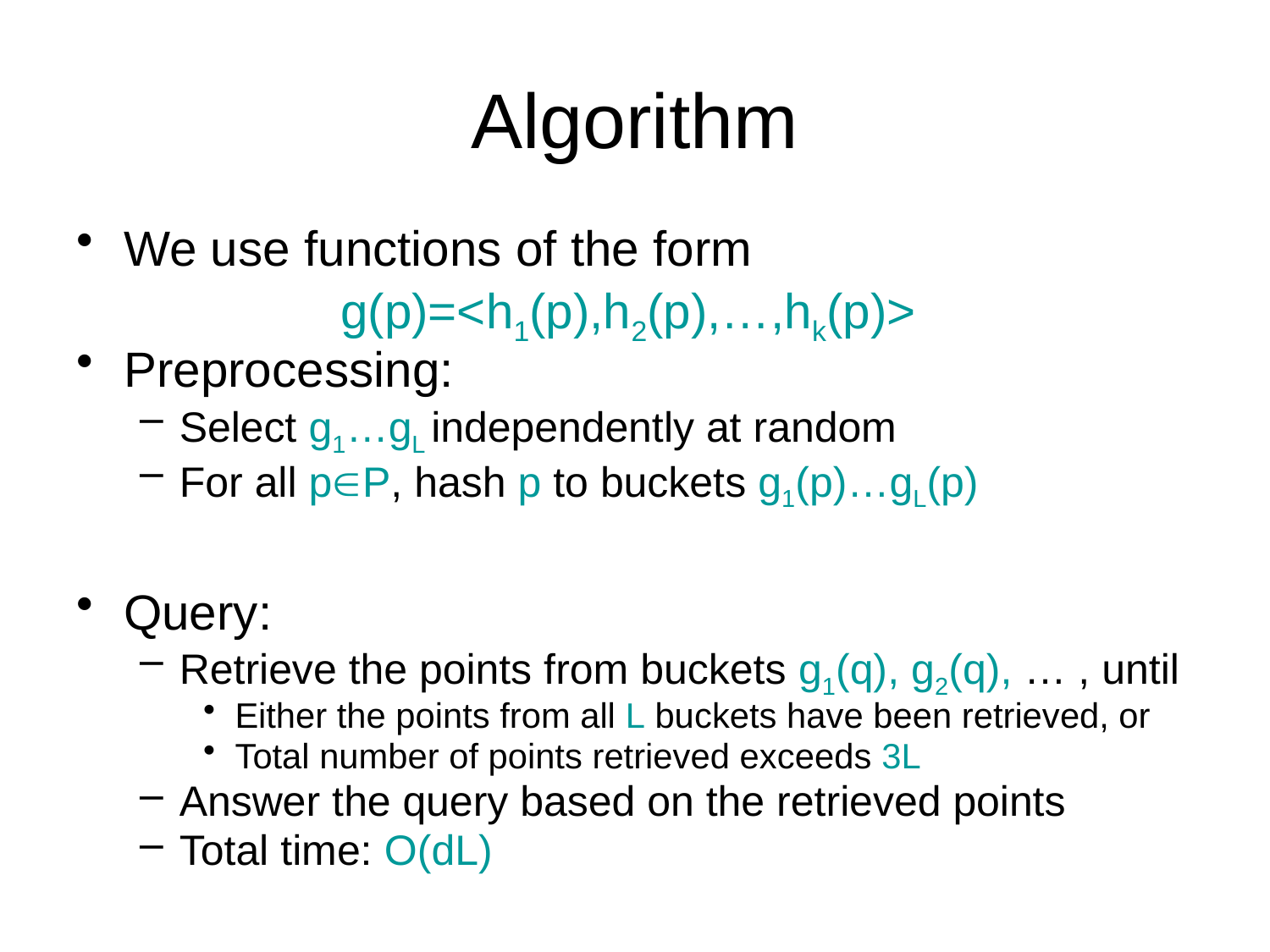

# Algorithm
We use functions of the form
g(p)=<h1(p),h2(p),…,hk(p)>
Preprocessing:
Select g1…gL independently at random
For all p∈P, hash p to buckets g1(p)…gL(p)

Query:
Retrieve the points from buckets g1(q), g2(q), … , until
Either the points from all L buckets have been retrieved, or
Total number of points retrieved exceeds 3L
Answer the query based on the retrieved points
Total time: O(dL)